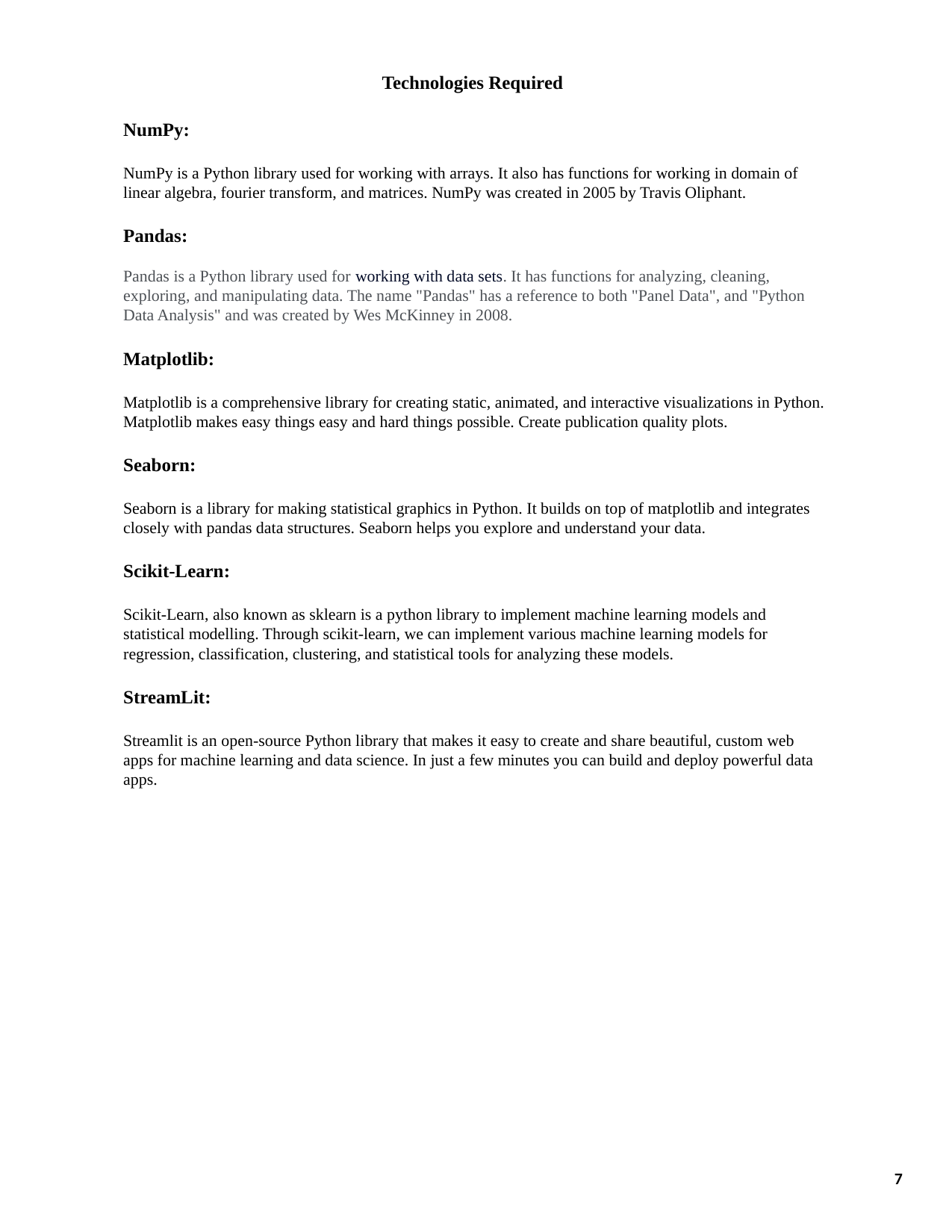

Technologies Required
NumPy:

NumPy is a Python library used for working with arrays. It also has functions for working in domain of linear algebra, fourier transform, and matrices. NumPy was created in 2005 by Travis Oliphant.

Pandas:

Pandas is a Python library used for working with data sets. It has functions for analyzing, cleaning, exploring, and manipulating data. The name "Pandas" has a reference to both "Panel Data", and "Python Data Analysis" and was created by Wes McKinney in 2008.

Matplotlib:

Matplotlib is a comprehensive library for creating static, animated, and interactive visualizations in Python. Matplotlib makes easy things easy and hard things possible. Create publication quality plots.

Seaborn:

Seaborn is a library for making statistical graphics in Python. It builds on top of matplotlib and integrates closely with pandas data structures. Seaborn helps you explore and understand your data.

Scikit-Learn:

Scikit-Learn, also known as sklearn is a python library to implement machine learning models and statistical modelling. Through scikit-learn, we can implement various machine learning models for regression, classification, clustering, and statistical tools for analyzing these models.

StreamLit:

Streamlit is an open-source Python library that makes it easy to create and share beautiful, custom web apps for machine learning and data science. In just a few minutes you can build and deploy powerful data apps.

7